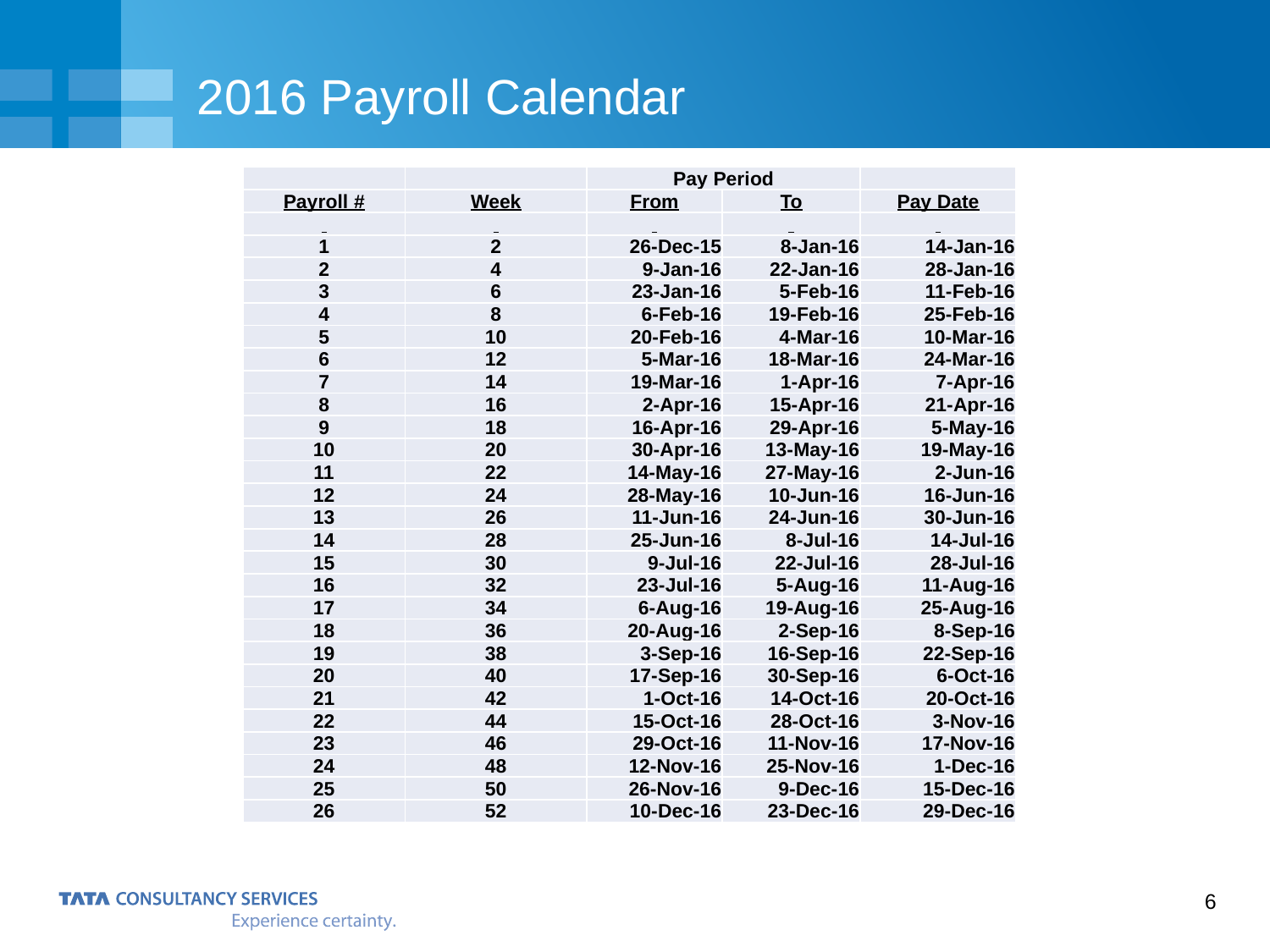

# 2016 Payroll Calendar
|  |  | Pay Period |  |  |
| --- | --- | --- | --- | --- |
| Payroll # | Week | From | To | Pay Date |
|  |  |  |  |  |
| 1 | 2 | 26-Dec-15 | 8-Jan-16 | 14-Jan-16 |
| 2 | 4 | 9-Jan-16 | 22-Jan-16 | 28-Jan-16 |
| 3 | 6 | 23-Jan-16 | 5-Feb-16 | 11-Feb-16 |
| 4 | 8 | 6-Feb-16 | 19-Feb-16 | 25-Feb-16 |
| 5 | 10 | 20-Feb-16 | 4-Mar-16 | 10-Mar-16 |
| 6 | 12 | 5-Mar-16 | 18-Mar-16 | 24-Mar-16 |
| 7 | 14 | 19-Mar-16 | 1-Apr-16 | 7-Apr-16 |
| 8 | 16 | 2-Apr-16 | 15-Apr-16 | 21-Apr-16 |
| 9 | 18 | 16-Apr-16 | 29-Apr-16 | 5-May-16 |
| 10 | 20 | 30-Apr-16 | 13-May-16 | 19-May-16 |
| 11 | 22 | 14-May-16 | 27-May-16 | 2-Jun-16 |
| 12 | 24 | 28-May-16 | 10-Jun-16 | 16-Jun-16 |
| 13 | 26 | 11-Jun-16 | 24-Jun-16 | 30-Jun-16 |
| 14 | 28 | 25-Jun-16 | 8-Jul-16 | 14-Jul-16 |
| 15 | 30 | 9-Jul-16 | 22-Jul-16 | 28-Jul-16 |
| 16 | 32 | 23-Jul-16 | 5-Aug-16 | 11-Aug-16 |
| 17 | 34 | 6-Aug-16 | 19-Aug-16 | 25-Aug-16 |
| 18 | 36 | 20-Aug-16 | 2-Sep-16 | 8-Sep-16 |
| 19 | 38 | 3-Sep-16 | 16-Sep-16 | 22-Sep-16 |
| 20 | 40 | 17-Sep-16 | 30-Sep-16 | 6-Oct-16 |
| 21 | 42 | 1-Oct-16 | 14-Oct-16 | 20-Oct-16 |
| 22 | 44 | 15-Oct-16 | 28-Oct-16 | 3-Nov-16 |
| 23 | 46 | 29-Oct-16 | 11-Nov-16 | 17-Nov-16 |
| 24 | 48 | 12-Nov-16 | 25-Nov-16 | 1-Dec-16 |
| 25 | 50 | 26-Nov-16 | 9-Dec-16 | 15-Dec-16 |
| 26 | 52 | 10-Dec-16 | 23-Dec-16 | 29-Dec-16 |